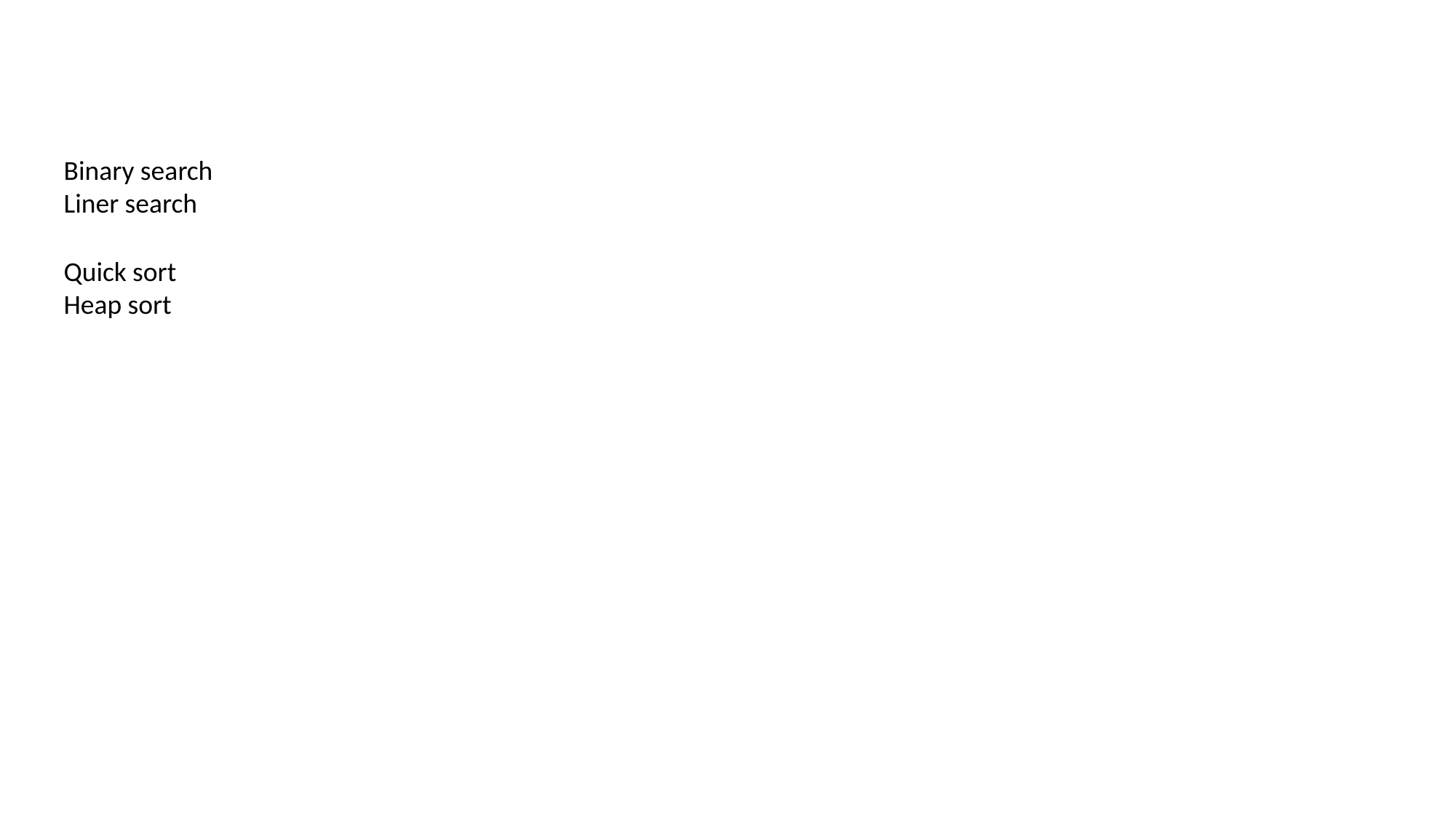

Binary search
Liner search
Quick sort
Heap sort